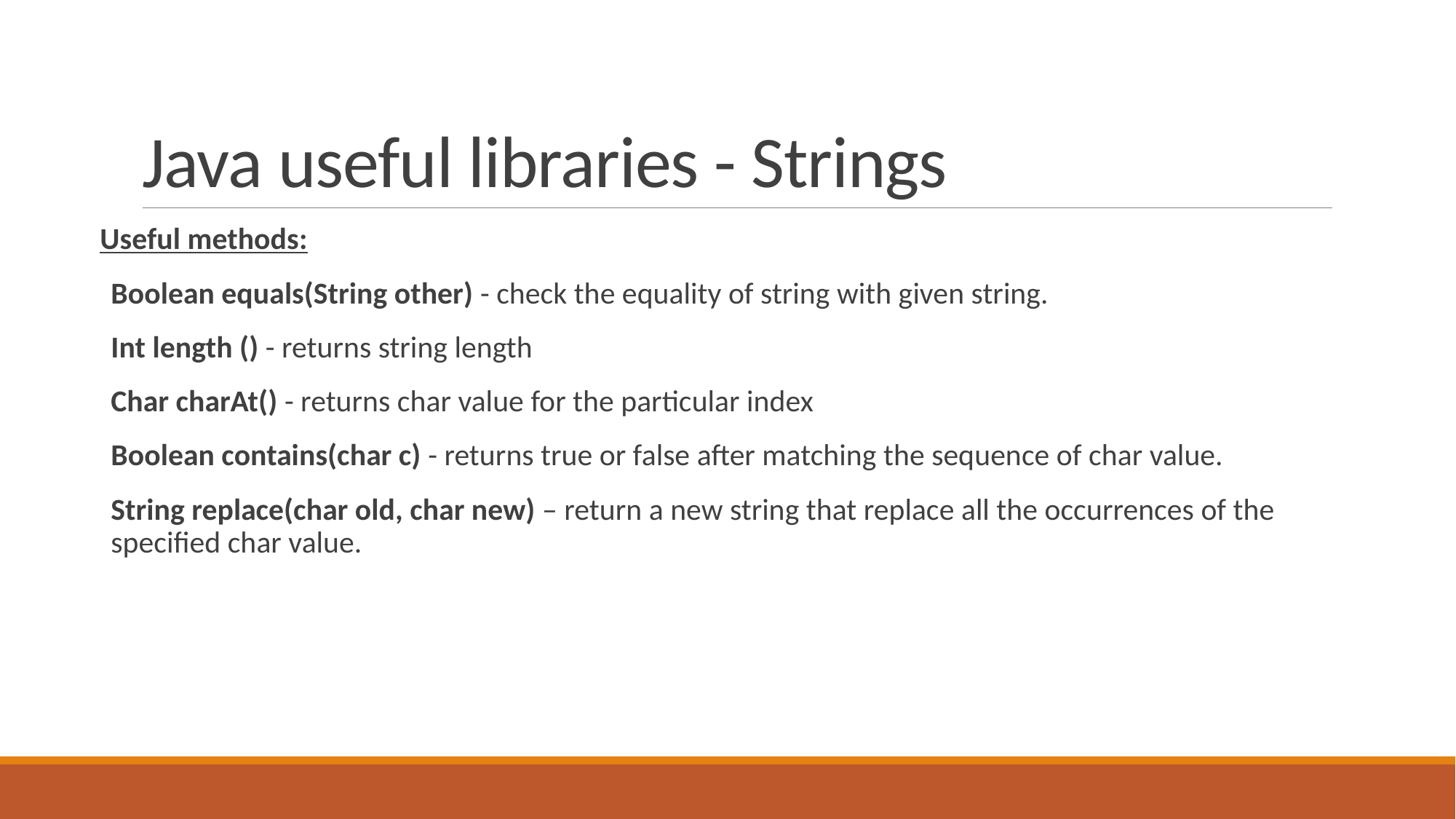

# Java useful libraries - Strings
Useful methods:
Boolean equals(String other) - check the equality of string with given string.
Int length () - returns string length
Char charAt() - returns char value for the particular index
Boolean contains(char c) - returns true or false after matching the sequence of char value.
String replace(char old, char new) – return a new string that replace all the occurrences of the specified char value.